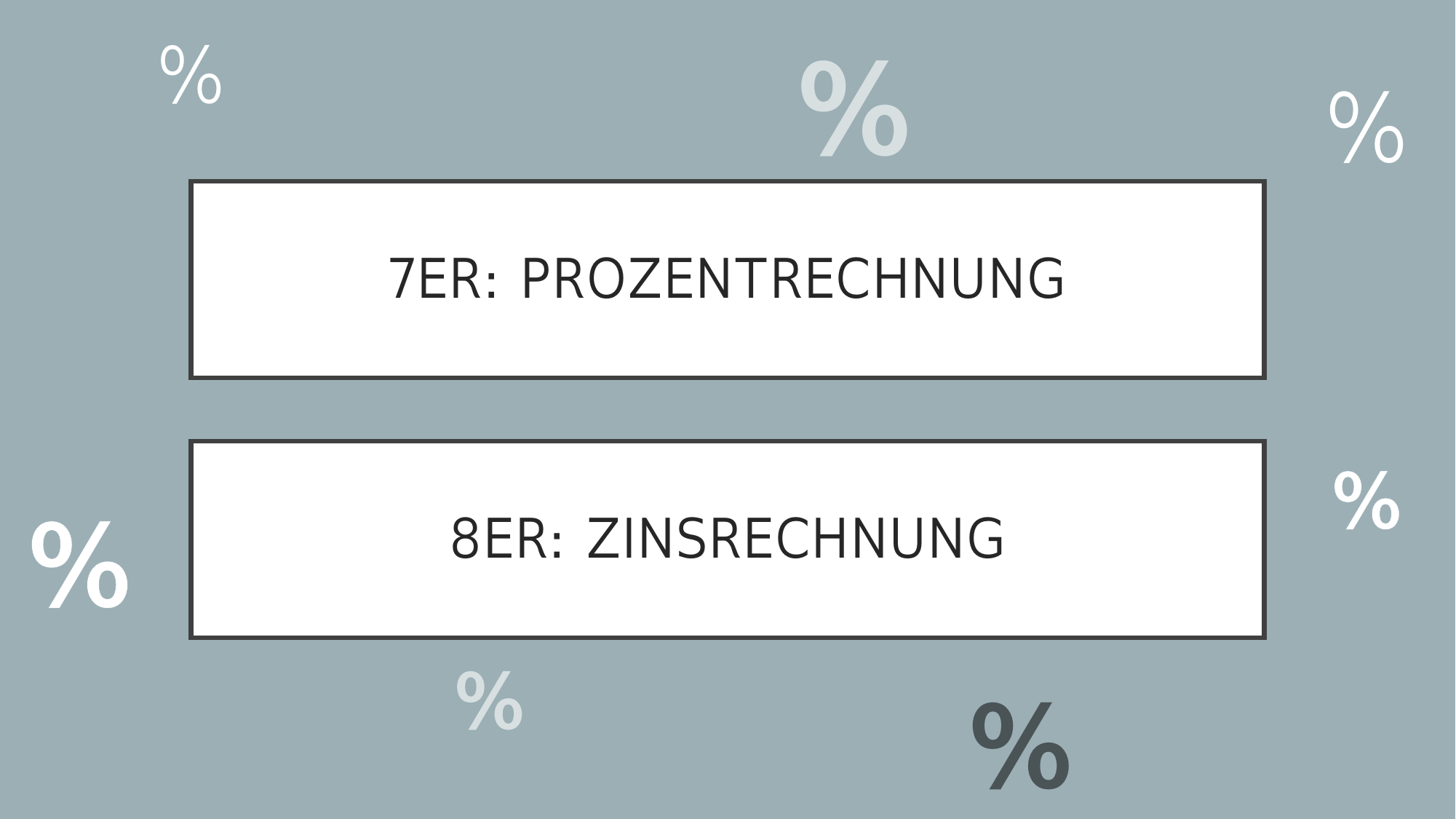

%
%
%
# 7er: Prozentrechnung
8er: Zinsrechnung
%
%
%
%